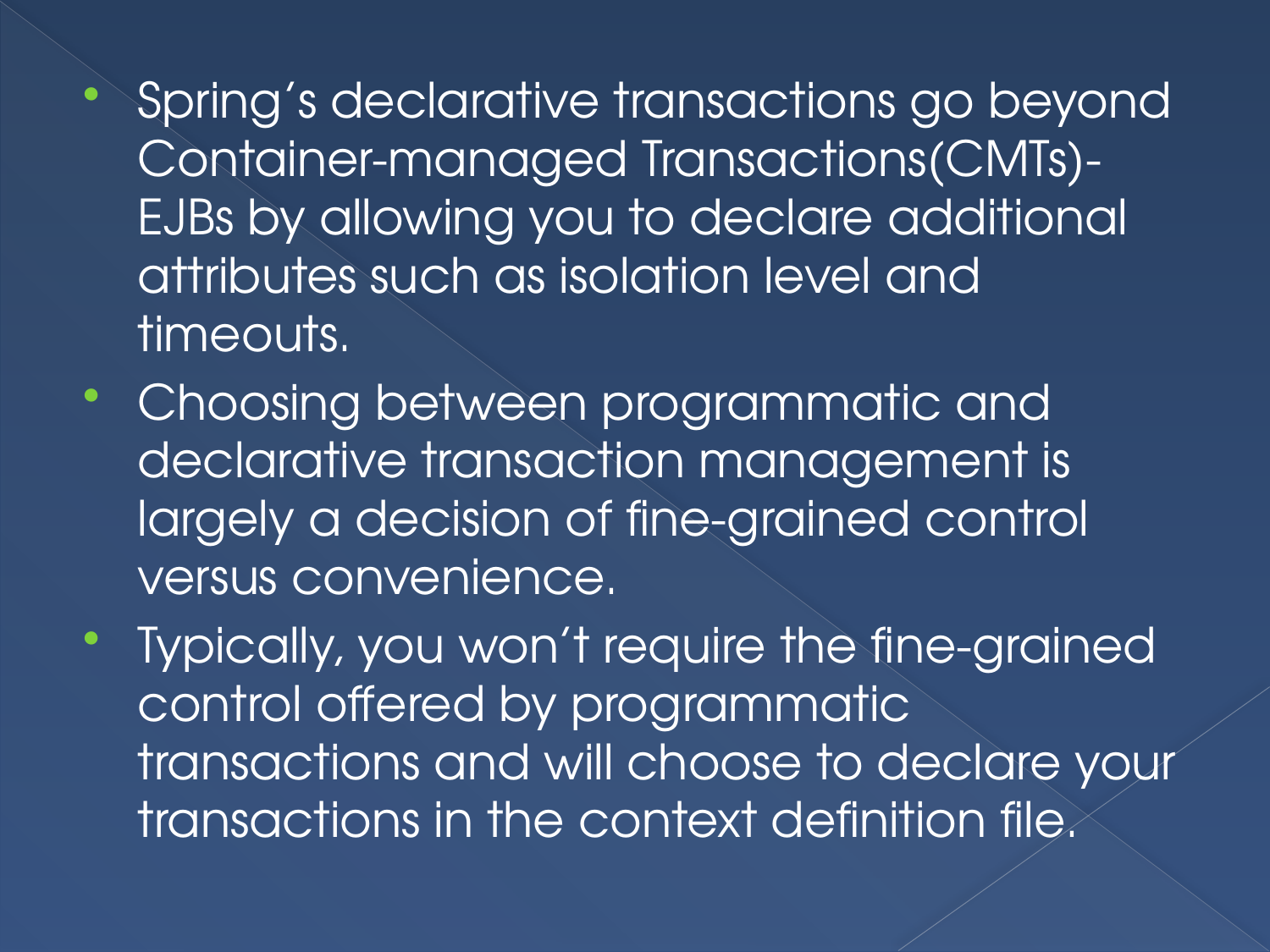

Spring’s declarative transactions go beyond Container-managed Transactions(CMTs)-EJBs by allowing you to declare additional attributes such as isolation level and timeouts.
Choosing between programmatic and declarative transaction management is largely a decision of fine-grained control versus convenience.
Typically, you won’t require the fine-grained control offered by programmatic transactions and will choose to declare your transactions in the context definition file.